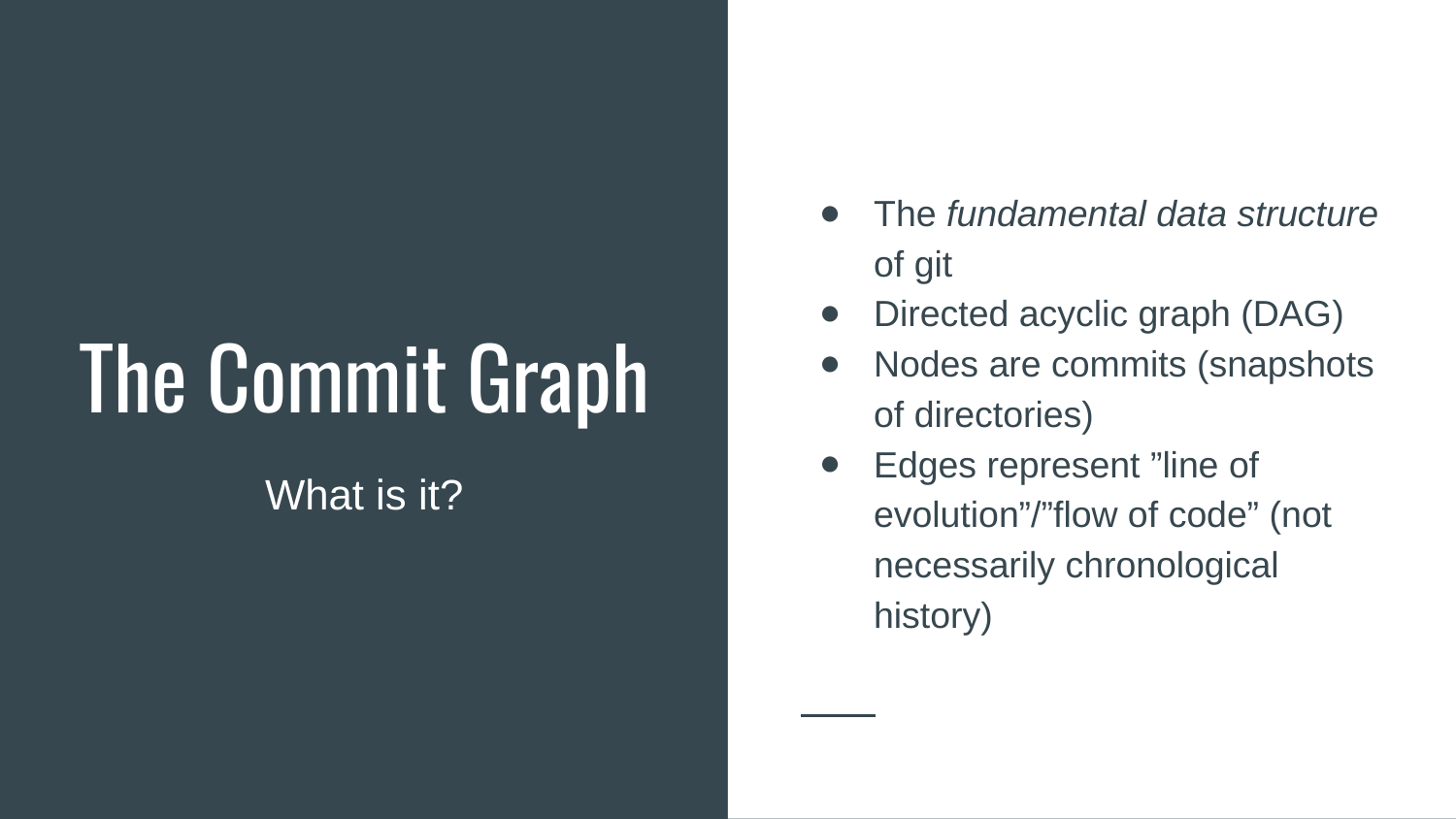

The fundamental data structure of git
Directed acyclic graph (DAG)
Nodes are commits (snapshots of directories)
Edges represent ”line of evolution”/”flow of code” (not necessarily chronological history)
# The Commit Graph
What is it?